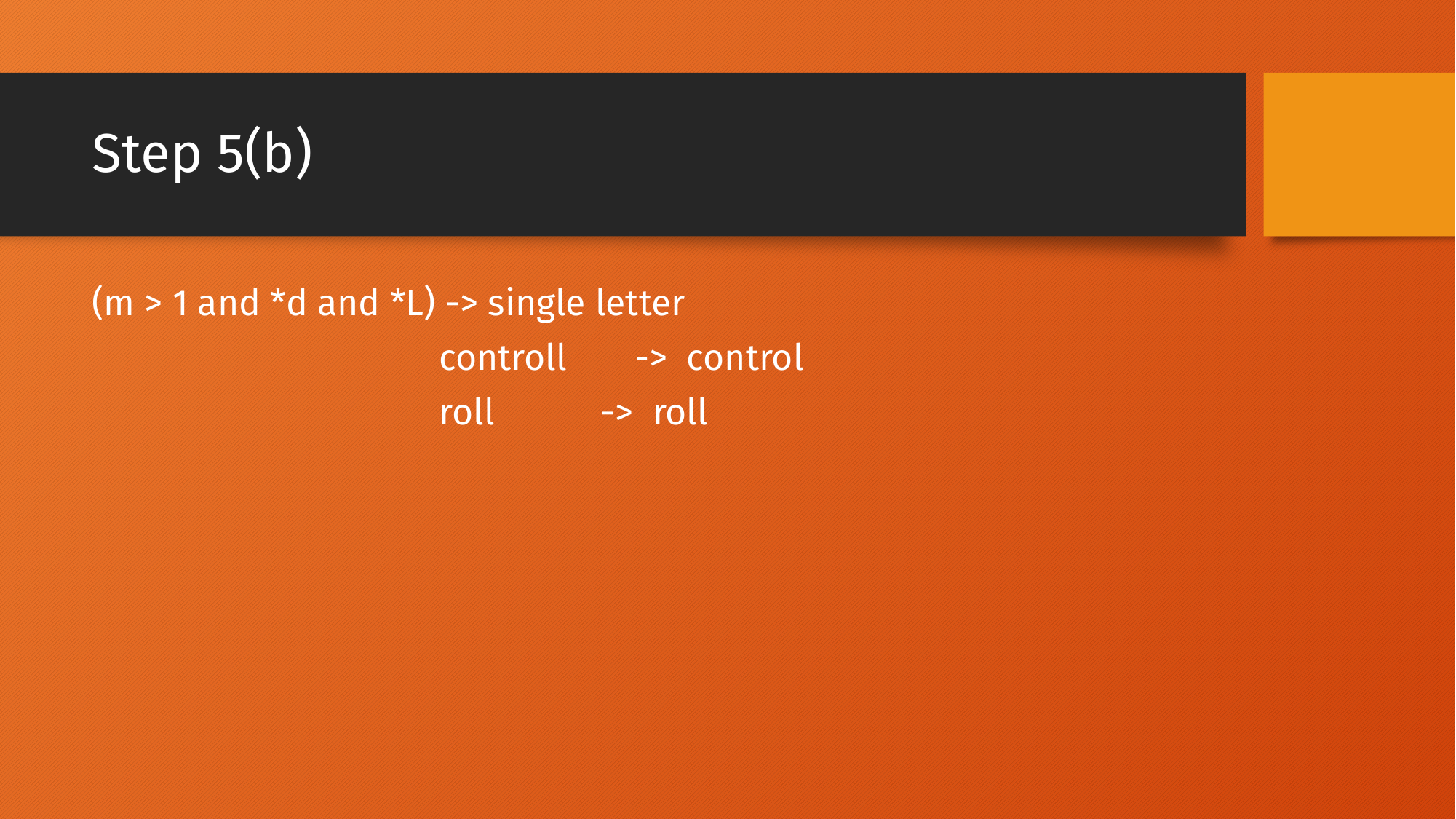

# Step 5(b)
(m > 1 and *d and *L) -> single letter
                                    controll       ->  control
                                    roll           ->  roll